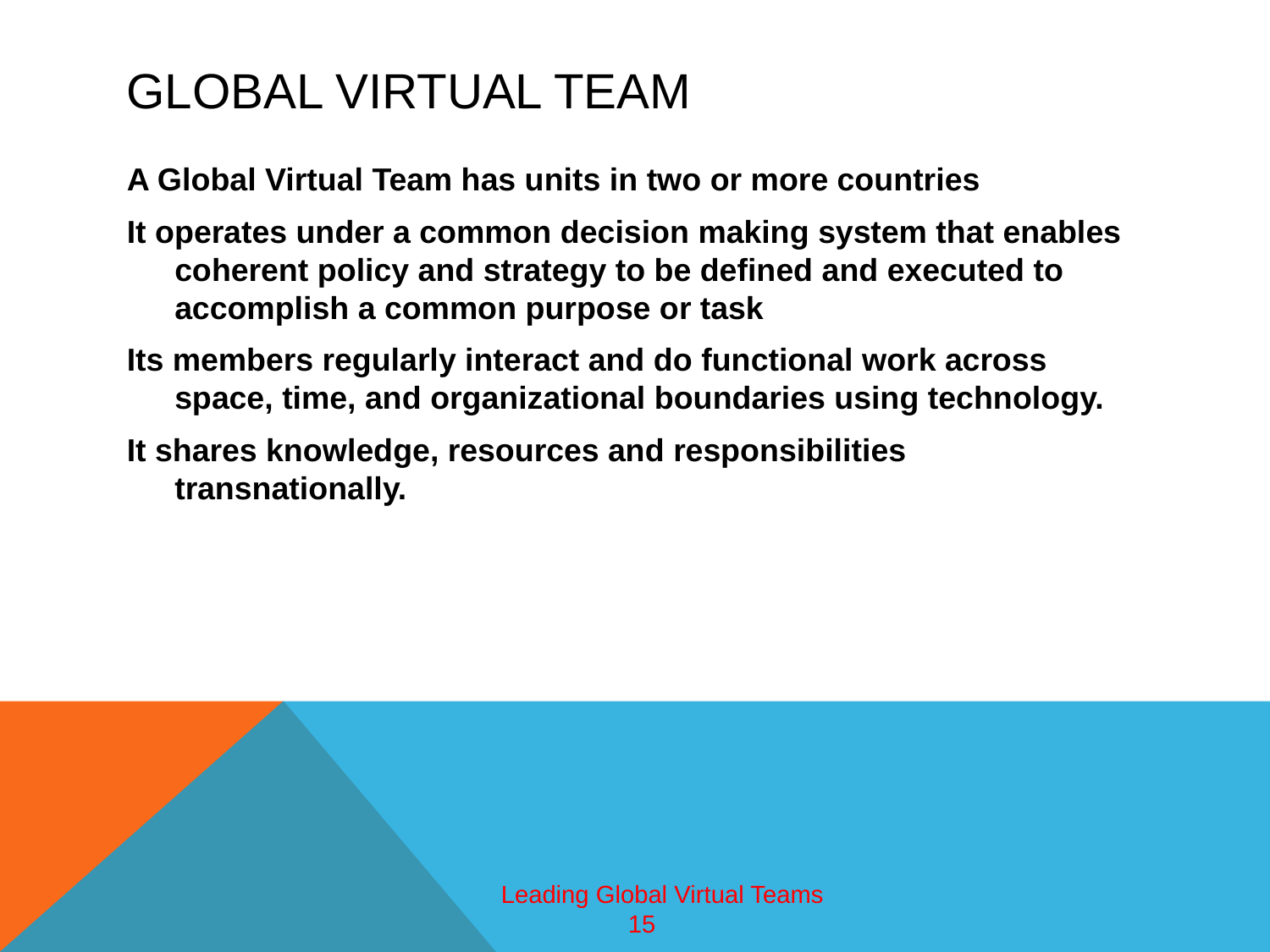

# Global Virtual Team
A Global Virtual Team has units in two or more countries
It operates under a common decision making system that enables coherent policy and strategy to be defined and executed to accomplish a common purpose or task
Its members regularly interact and do functional work across space, time, and organizational boundaries using technology.
It shares knowledge, resources and responsibilities transnationally.